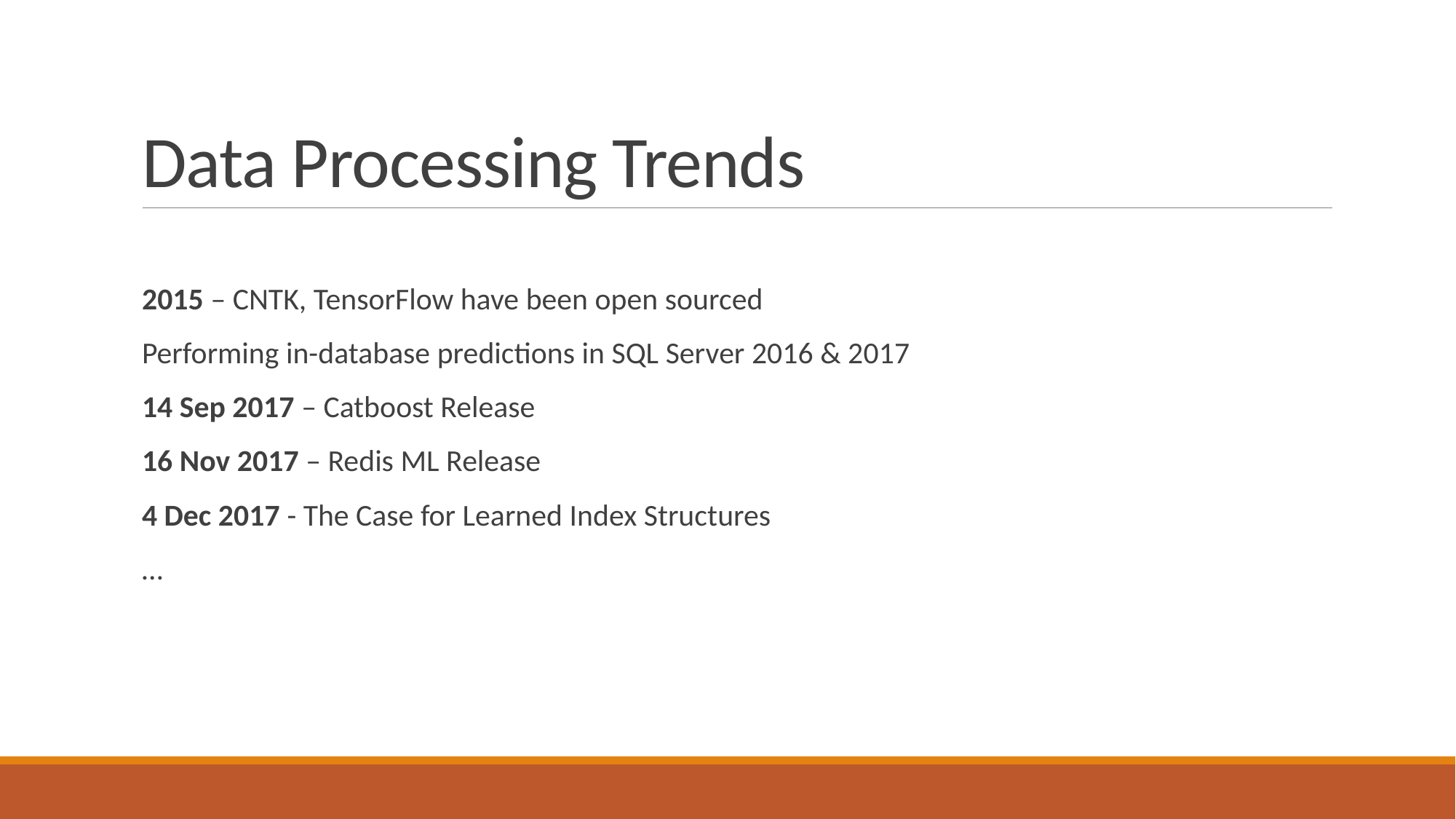

# Data Processing Trends

2015 – CNTK, TensorFlow have been open sourced
Performing in-database predictions in SQL Server 2016 & 2017
14 Sep 2017 – Catboost Release
16 Nov 2017 – Redis ML Release
4 Dec 2017 - The Case for Learned Index Structures
…